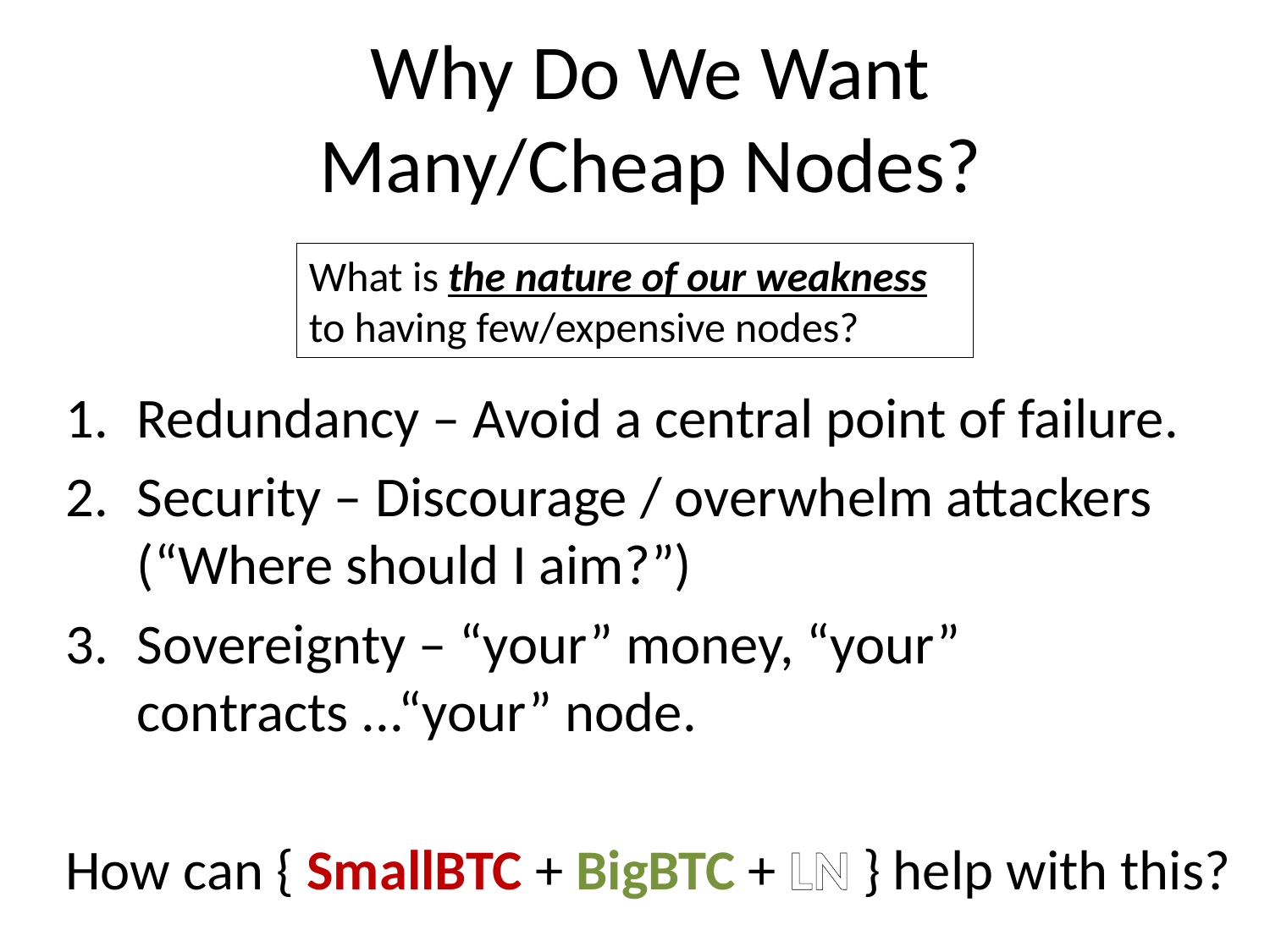

# Why Do We Want Many/Cheap Nodes?
What is the nature of our weakness to having few/expensive nodes?
Redundancy – Avoid a central point of failure.
Security – Discourage / overwhelm attackers (“Where should I aim?”)
Sovereignty – “your” money, “your” contracts ...“your” node.

How can { SmallBTC + BigBTC + LN } help with this?